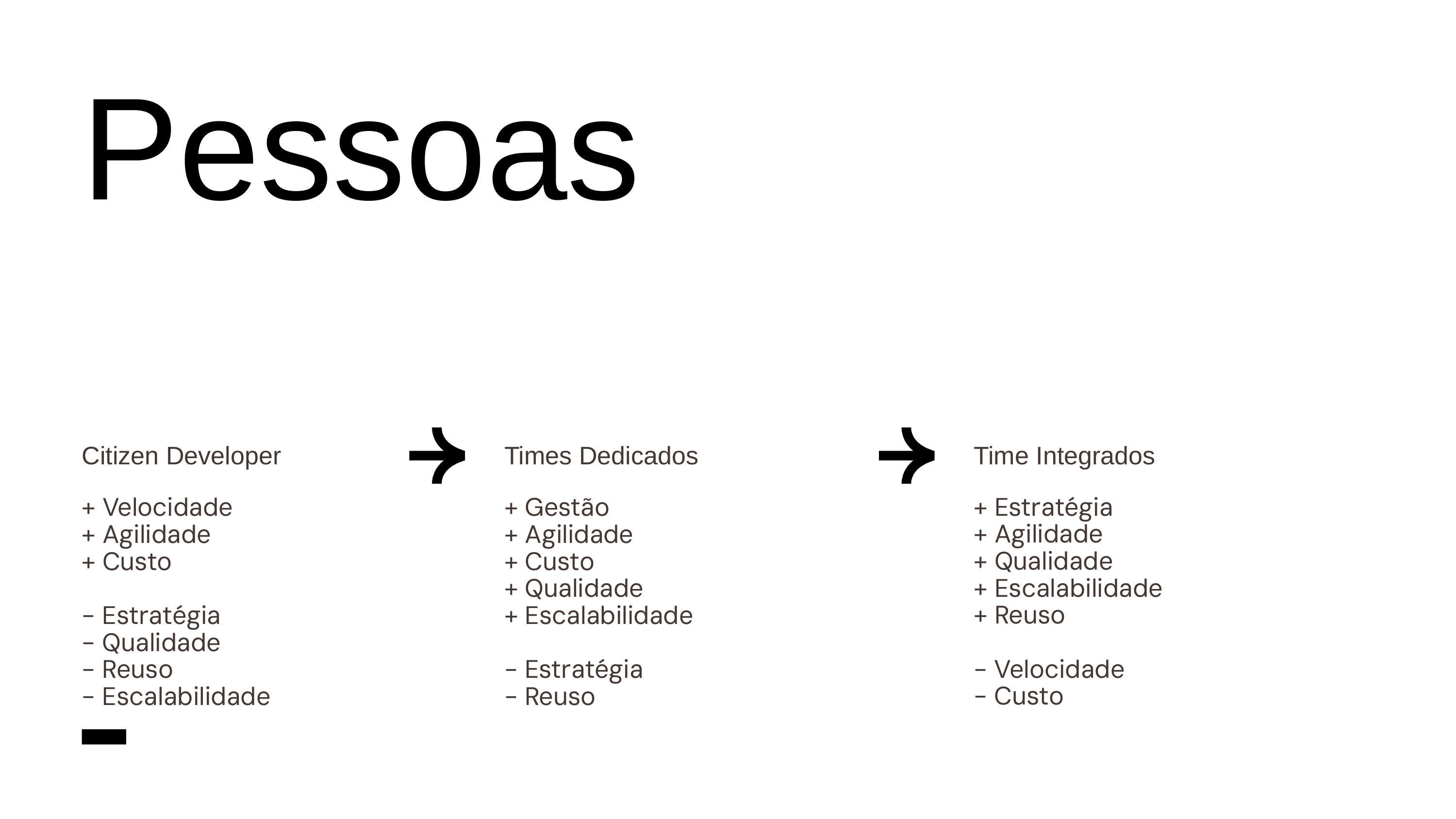

Pessoas

Citizen Developer
Times Dedicados
Time Integrados
+ Estratégia
+ Agilidade
+ Qualidade
+ Escalabilidade
+ Reuso

- Velocidade
- Custo
+ Velocidade
+ Agilidade
+ Custo

- Estratégia
- Qualidade
- Reuso
- Escalabilidade
+ Gestão
+ Agilidade
+ Custo
+ Qualidade
+ Escalabilidade

- Estratégia
- Reuso